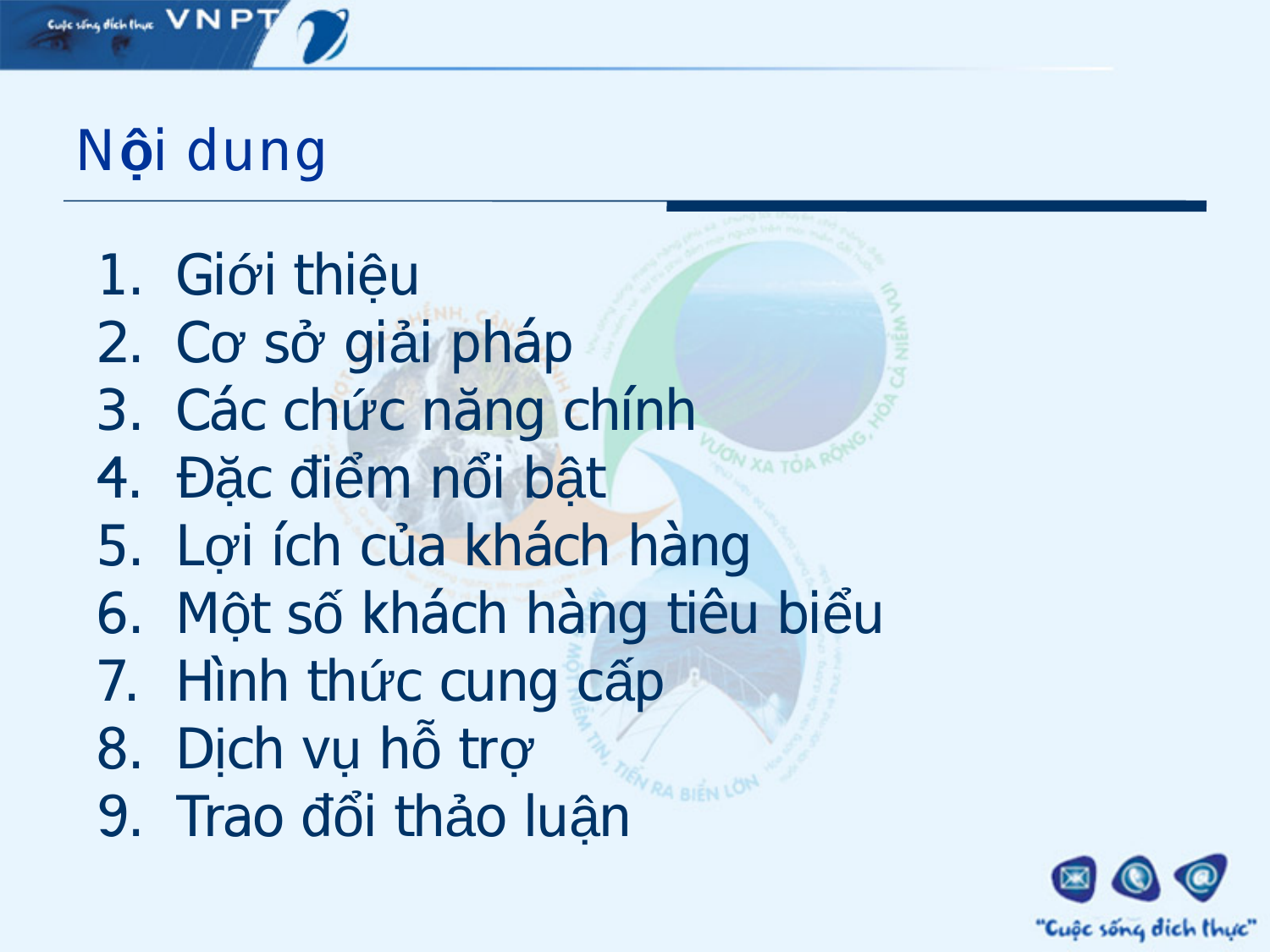

# Nội dung
Giới thiệu
Cơ sở giải pháp
Các chức năng chính
Đặc điểm nổi bật
Lợi ích của khách hàng
Một số khách hàng tiêu biểu
Hình thức cung cấp
Dịch vụ hỗ trợ
Trao đổi thảo luận